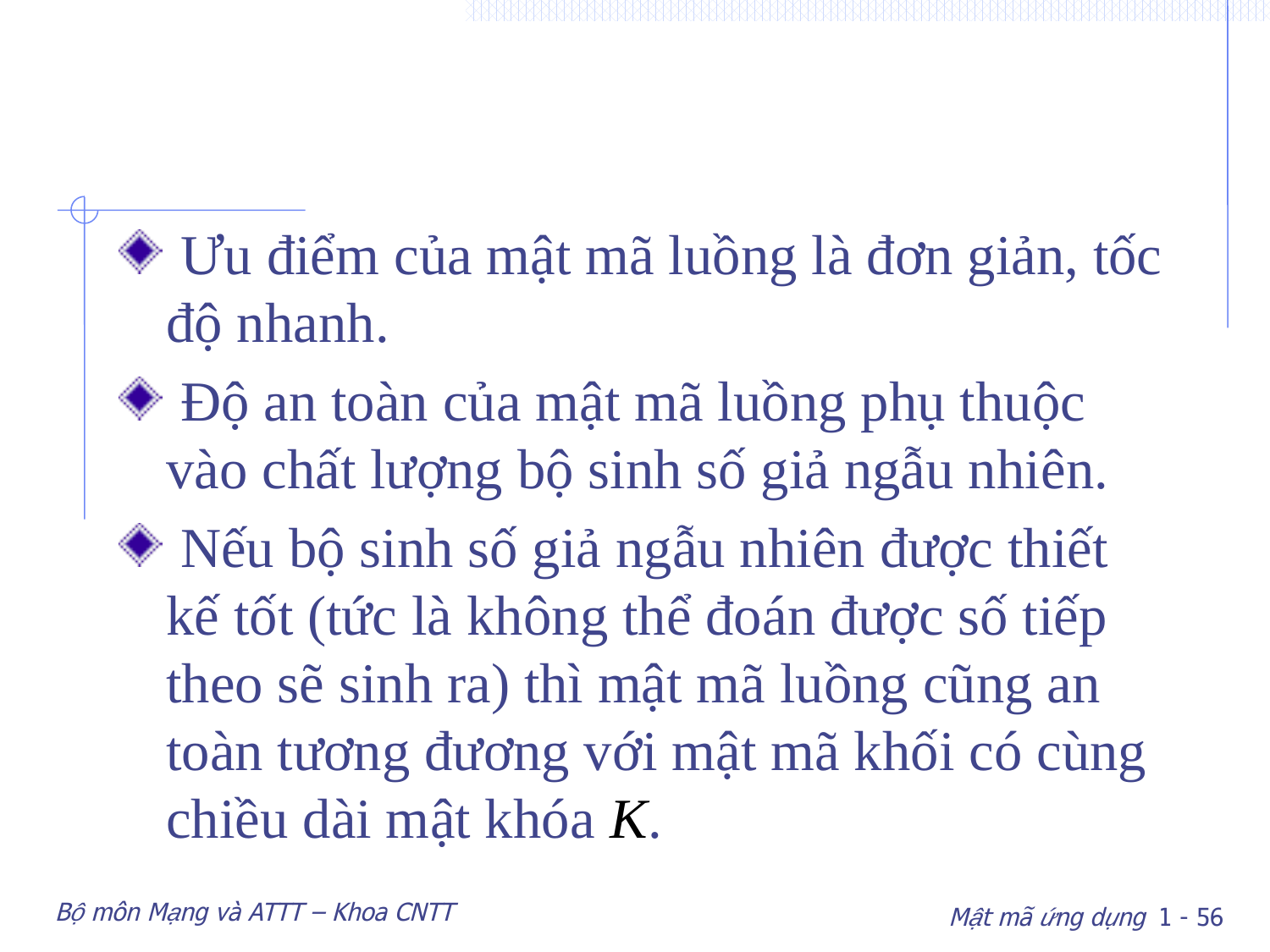

#
 Ưu điểm của mật mã luồng là đơn giản, tốc độ nhanh.
 Độ an toàn của mật mã luồng phụ thuộc vào chất lượng bộ sinh số giả ngẫu nhiên.
 Nếu bộ sinh số giả ngẫu nhiên được thiết kế tốt (tức là không thể đoán được số tiếp theo sẽ sinh ra) thì mật mã luồng cũng an toàn tương đương với mật mã khối có cùng chiều dài mật khóa K.
Bộ môn Mạng và ATTT – Khoa CNTT